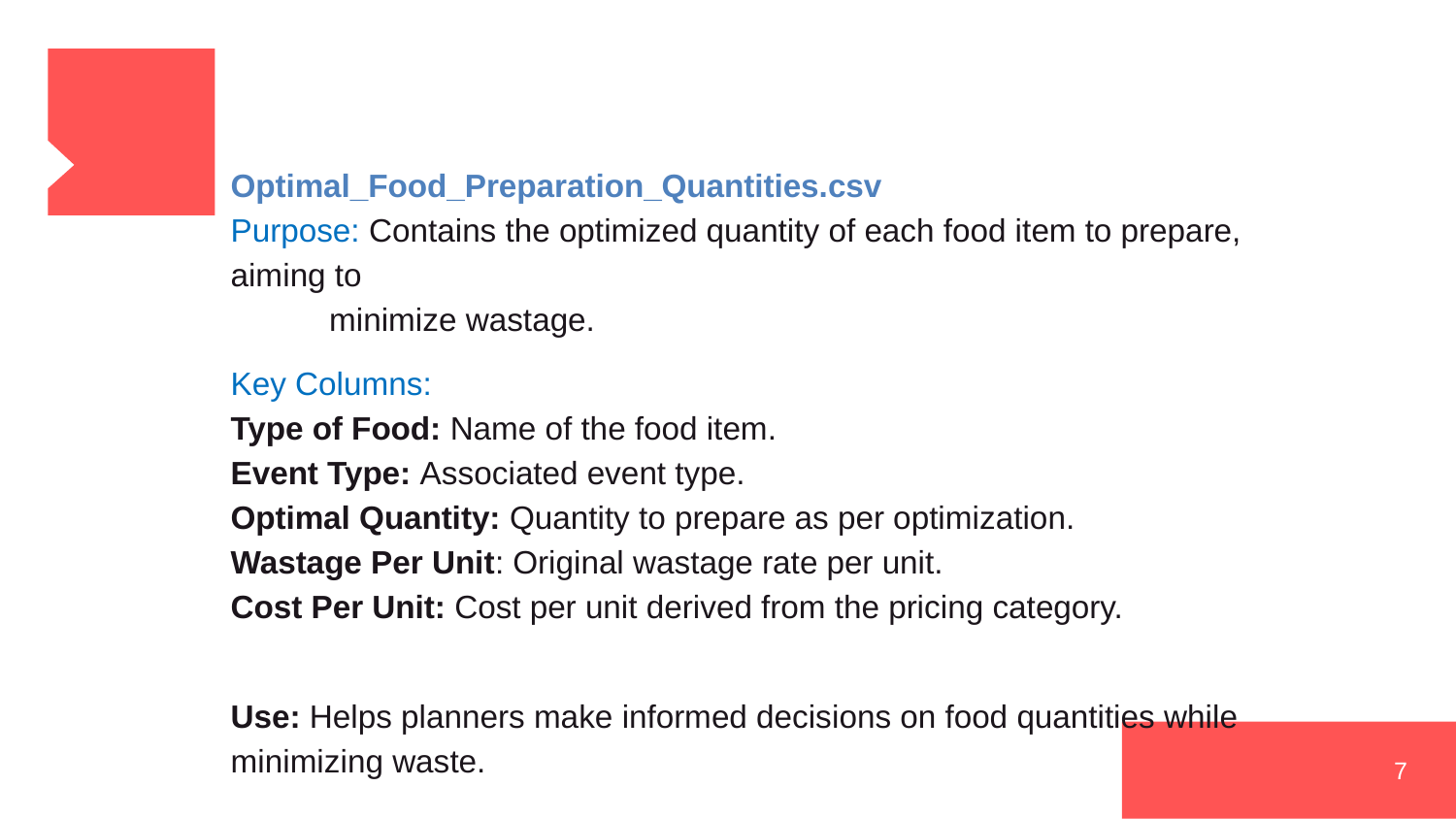

Optimal_Food_Preparation_Quantities.csv
Purpose: Contains the optimized quantity of each food item to prepare, aiming to
           minimize wastage.
Key Columns:
Type of Food: Name of the food item.
Event Type: Associated event type.
Optimal Quantity: Quantity to prepare as per optimization.
Wastage Per Unit: Original wastage rate per unit.
Cost Per Unit: Cost per unit derived from the pricing category.
Use: Helps planners make informed decisions on food quantities while minimizing waste.

7